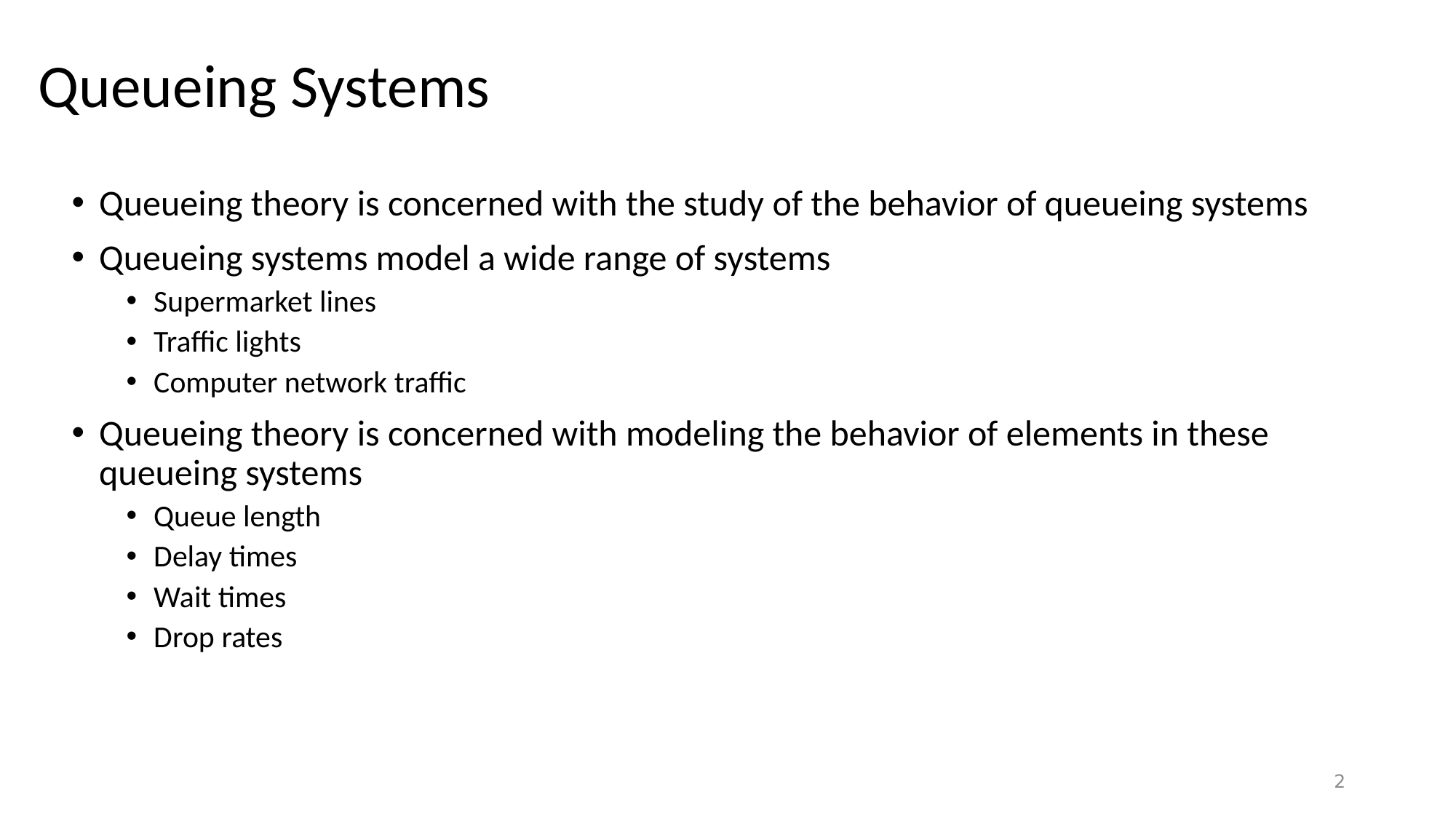

# Queueing Systems
Queueing theory is concerned with the study of the behavior of queueing systems
Queueing systems model a wide range of systems
Supermarket lines
Traffic lights
Computer network traffic
Queueing theory is concerned with modeling the behavior of elements in these queueing systems
Queue length
Delay times
Wait times
Drop rates

2